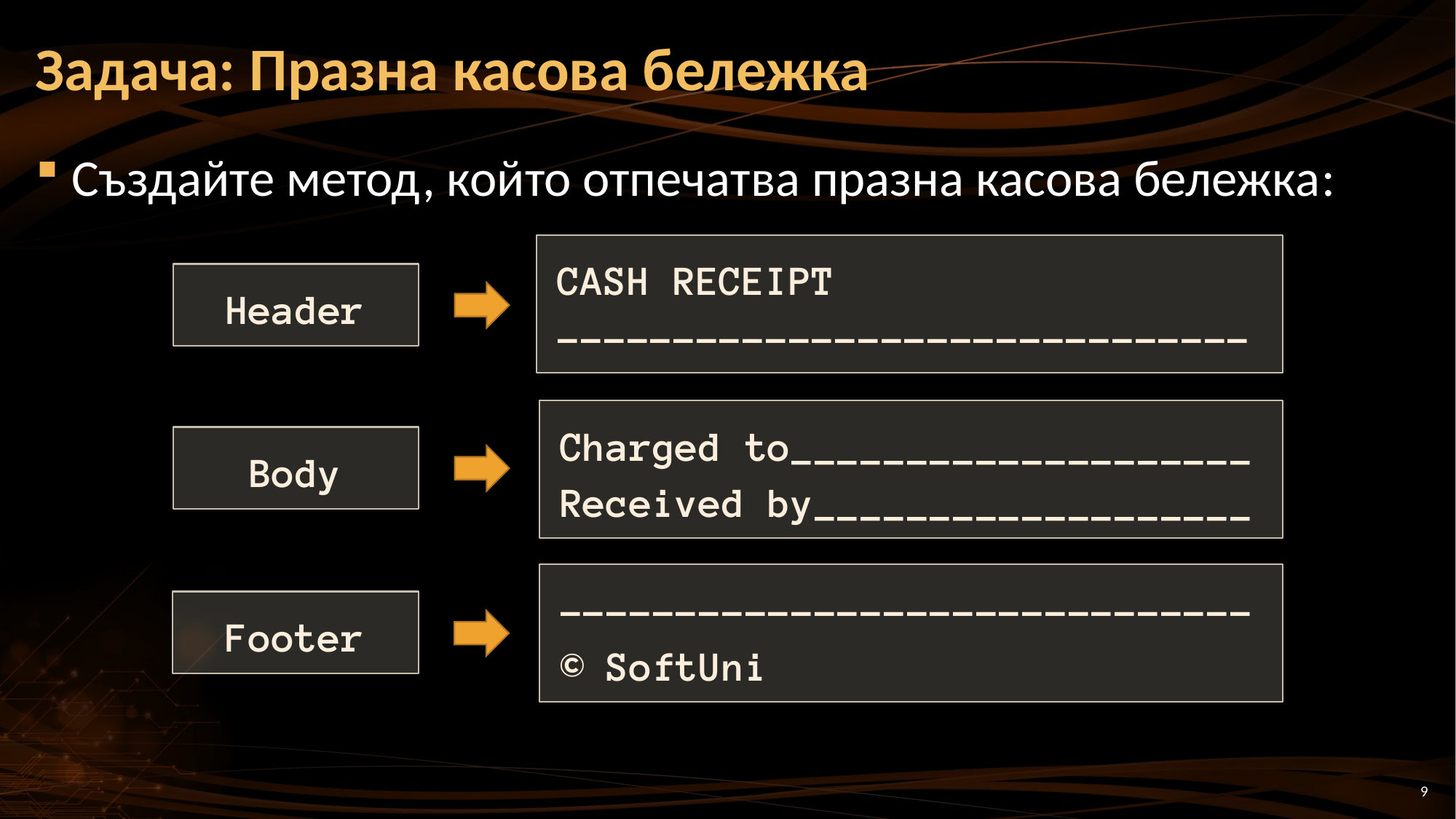

# Задача: Празна касова бележка
Създайте метод, който отпечатва празна касова бележка:
CASH RECEIPT
------------------------------
Header

Charged to____________________
Received by___________________
Body

------------------------------
© SoftUni
Footer

9